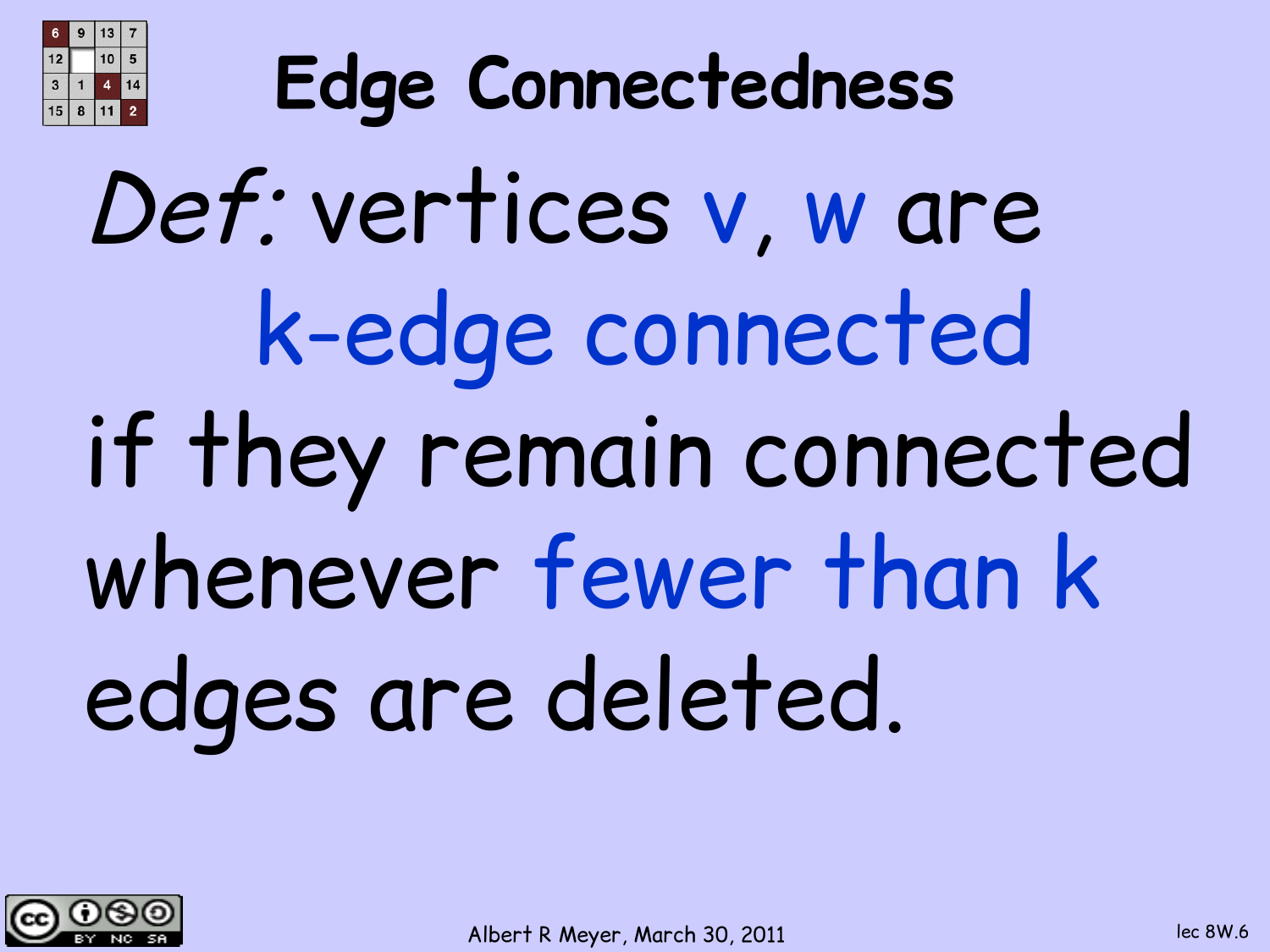

# Edge Connectedness
Def: vertices v, w are
k-edge connected
if they remain connected
whenever fewer than k
edges are deleted.
lec 8W.6